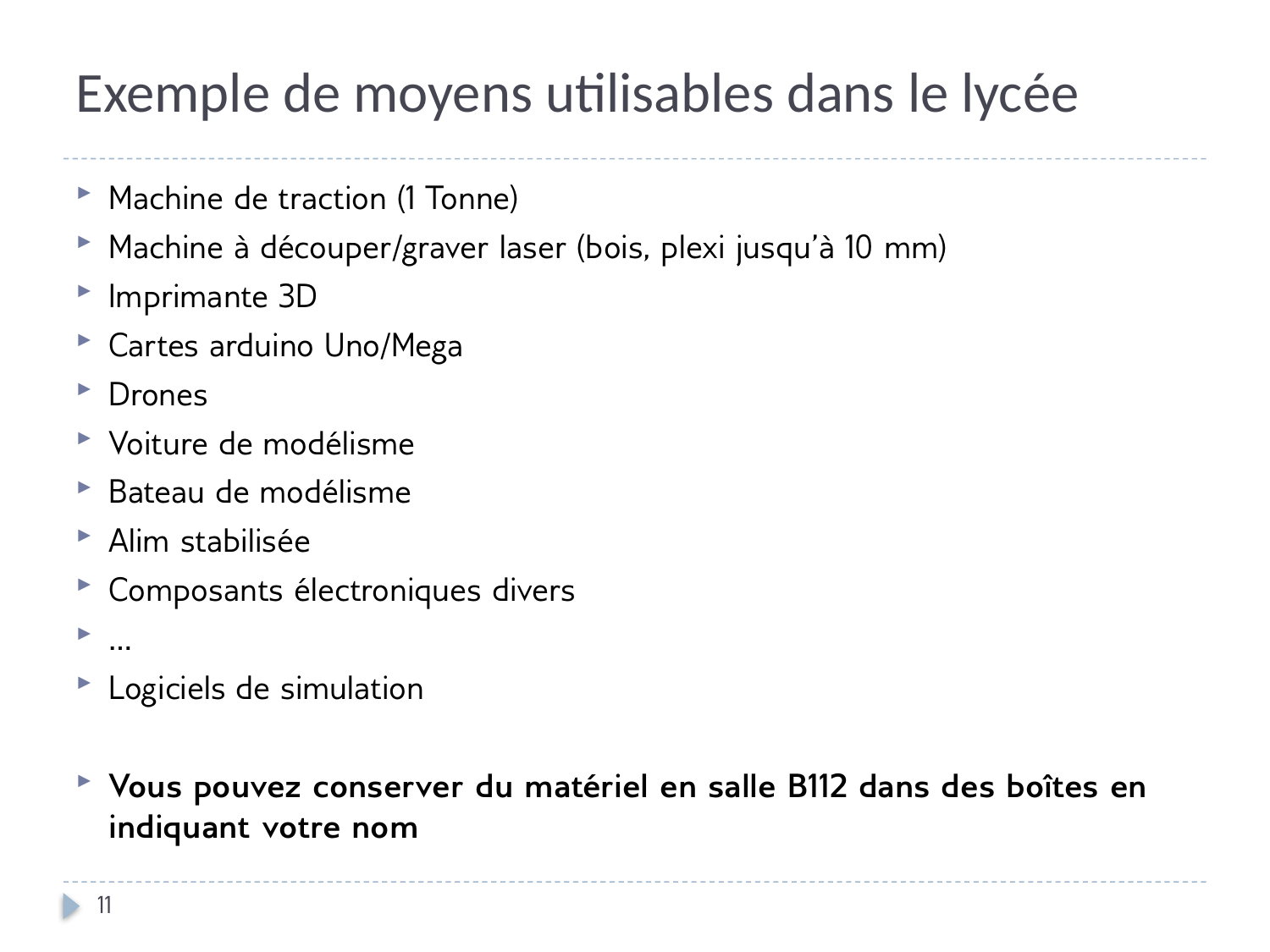

# Exemple de moyens utilisables dans le lycée
Machine de traction (1 Tonne)
Machine à découper/graver laser (bois, plexi jusqu’à 10 mm)
Imprimante 3D
Cartes arduino Uno/Mega
Drones
Voiture de modélisme
Bateau de modélisme
Alim stabilisée
Composants électroniques divers
…
Logiciels de simulation

Vous pouvez conserver du matériel en salle B112 dans des boîtes en indiquant votre nom

11